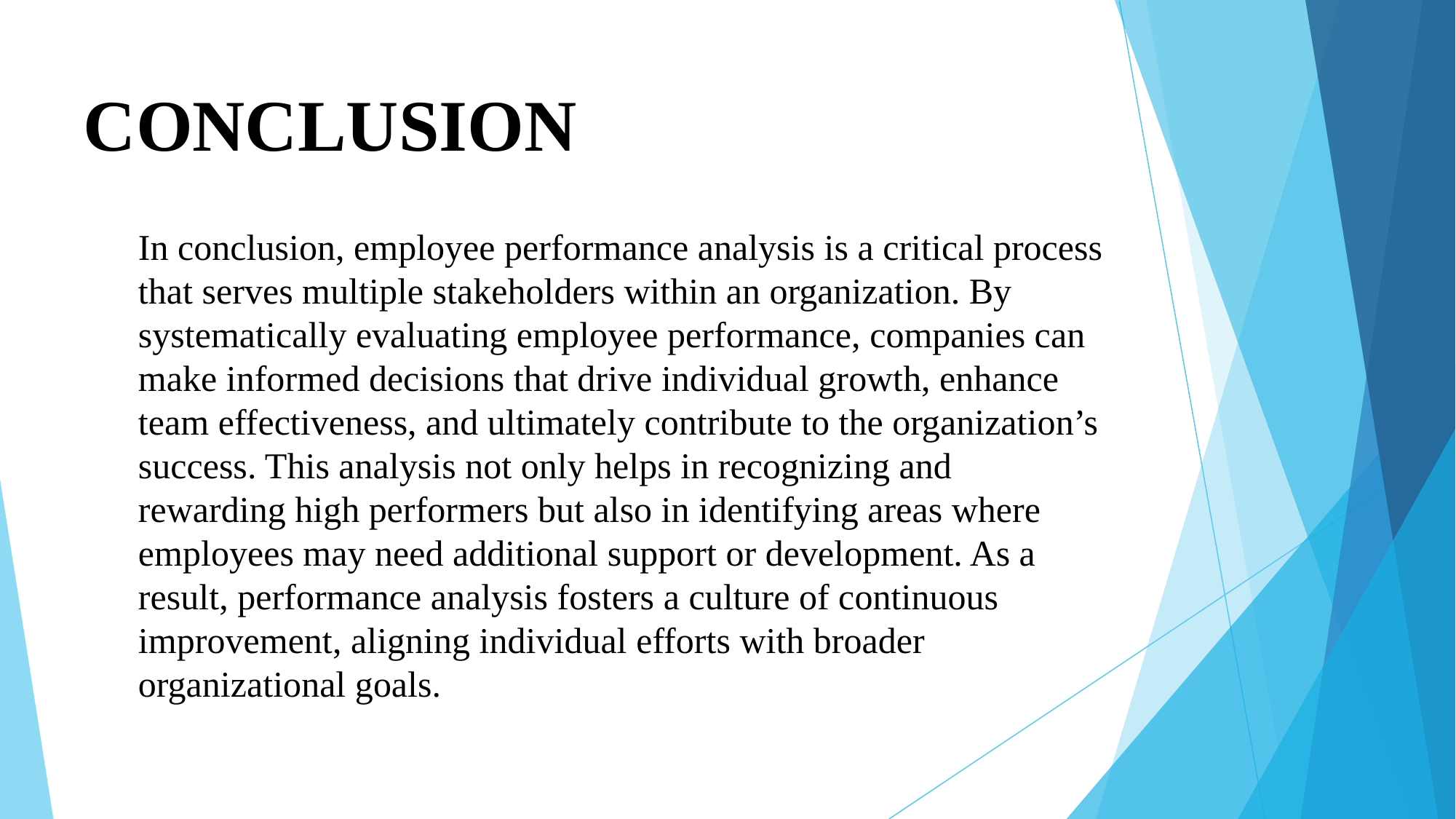

# CONCLUSION
In conclusion, employee performance analysis is a critical process that serves multiple stakeholders within an organization. By systematically evaluating employee performance, companies can make informed decisions that drive individual growth, enhance team effectiveness, and ultimately contribute to the organization’s success. This analysis not only helps in recognizing and rewarding high performers but also in identifying areas where employees may need additional support or development. As a result, performance analysis fosters a culture of continuous improvement, aligning individual efforts with broader organizational goals.